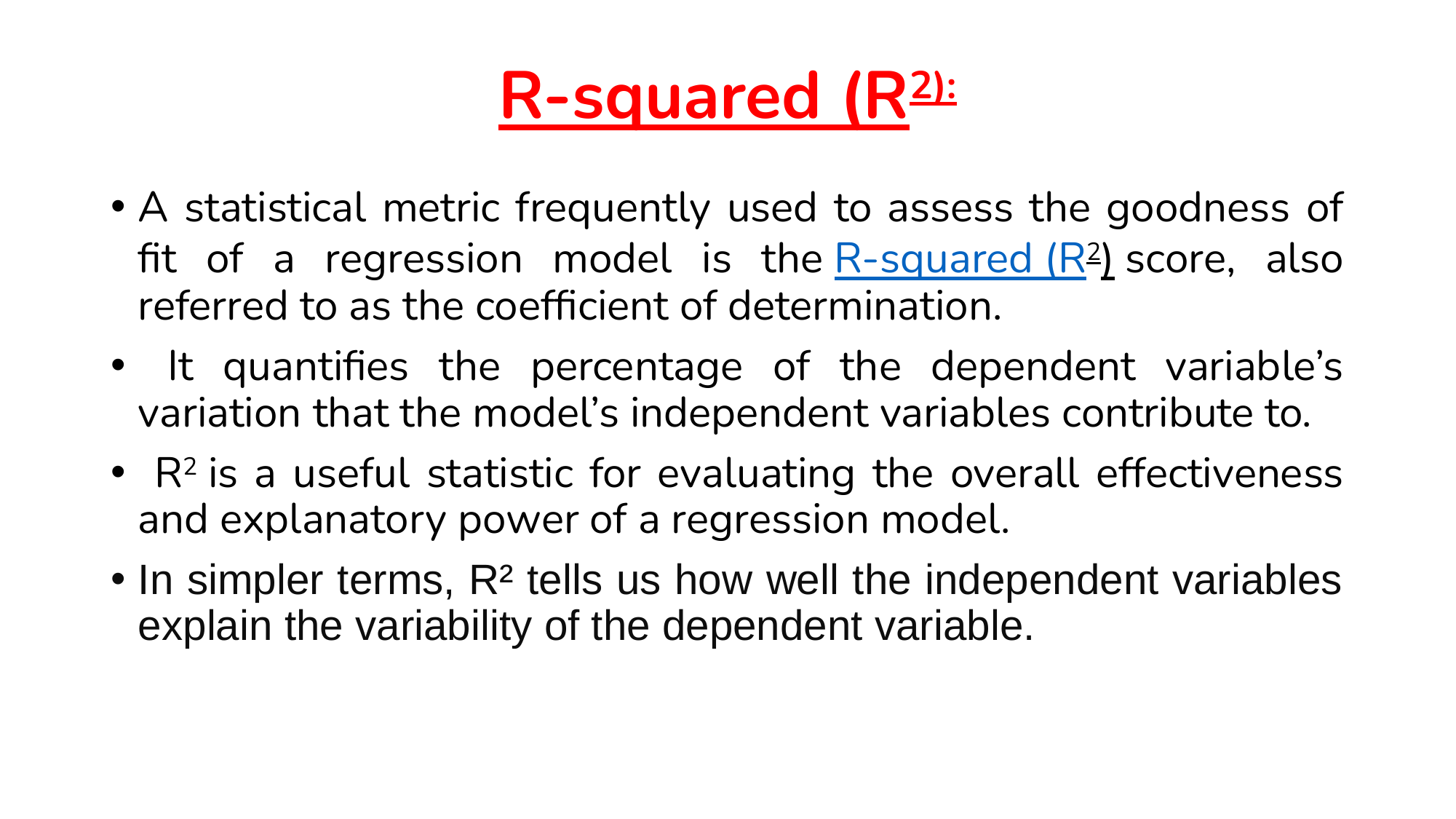

# R-squared (R2):
A statistical metric frequently used to assess the goodness of fit of a regression model is the R-squared (R2) score, also referred to as the coefficient of determination.
 It quantifies the percentage of the dependent variable’s variation that the model’s independent variables contribute to.
 R2 is a useful statistic for evaluating the overall effectiveness and explanatory power of a regression model.
In simpler terms, R² tells us how well the independent variables explain the variability of the dependent variable.